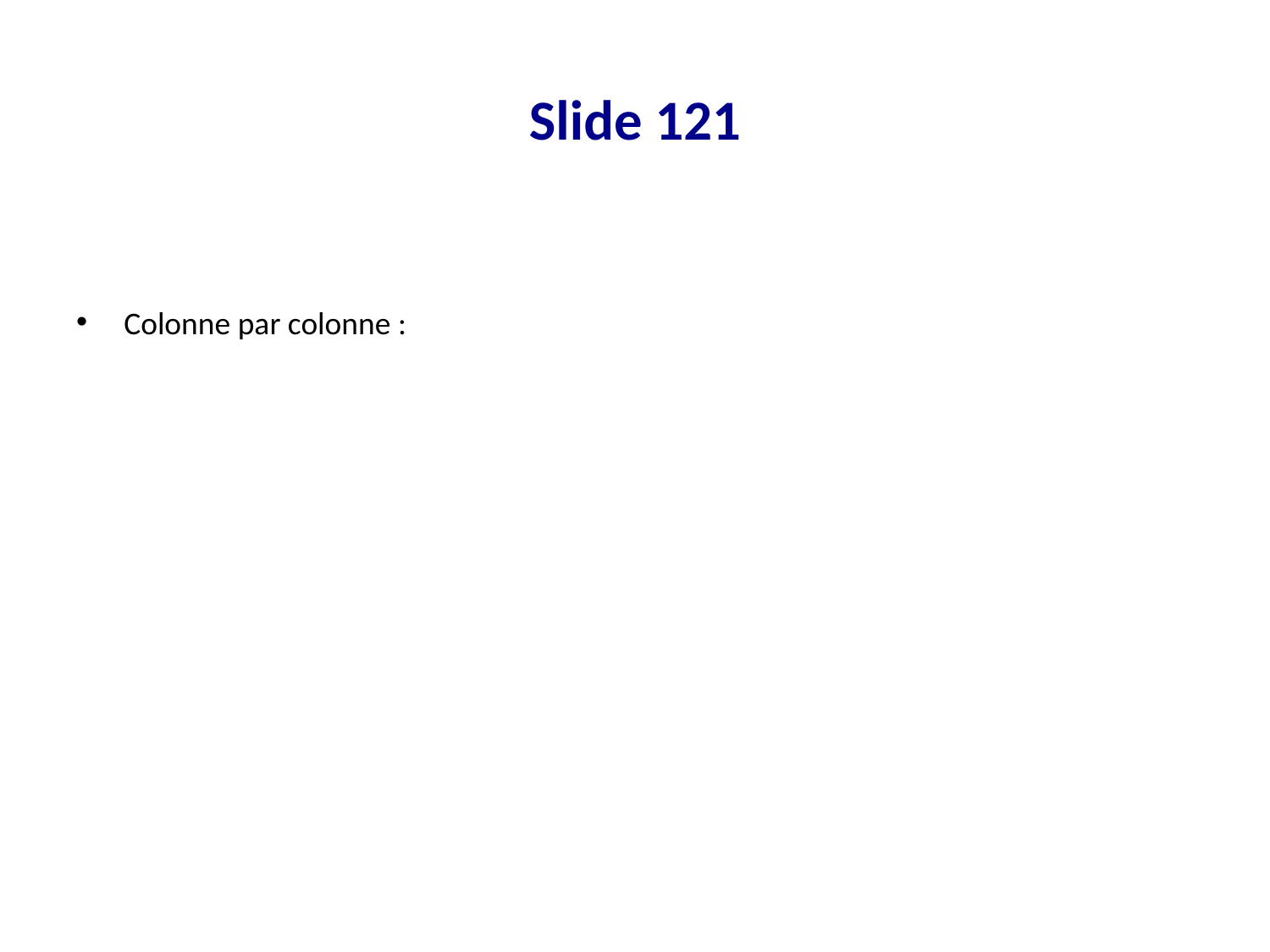

# Slide 121

Colonne par colonne :